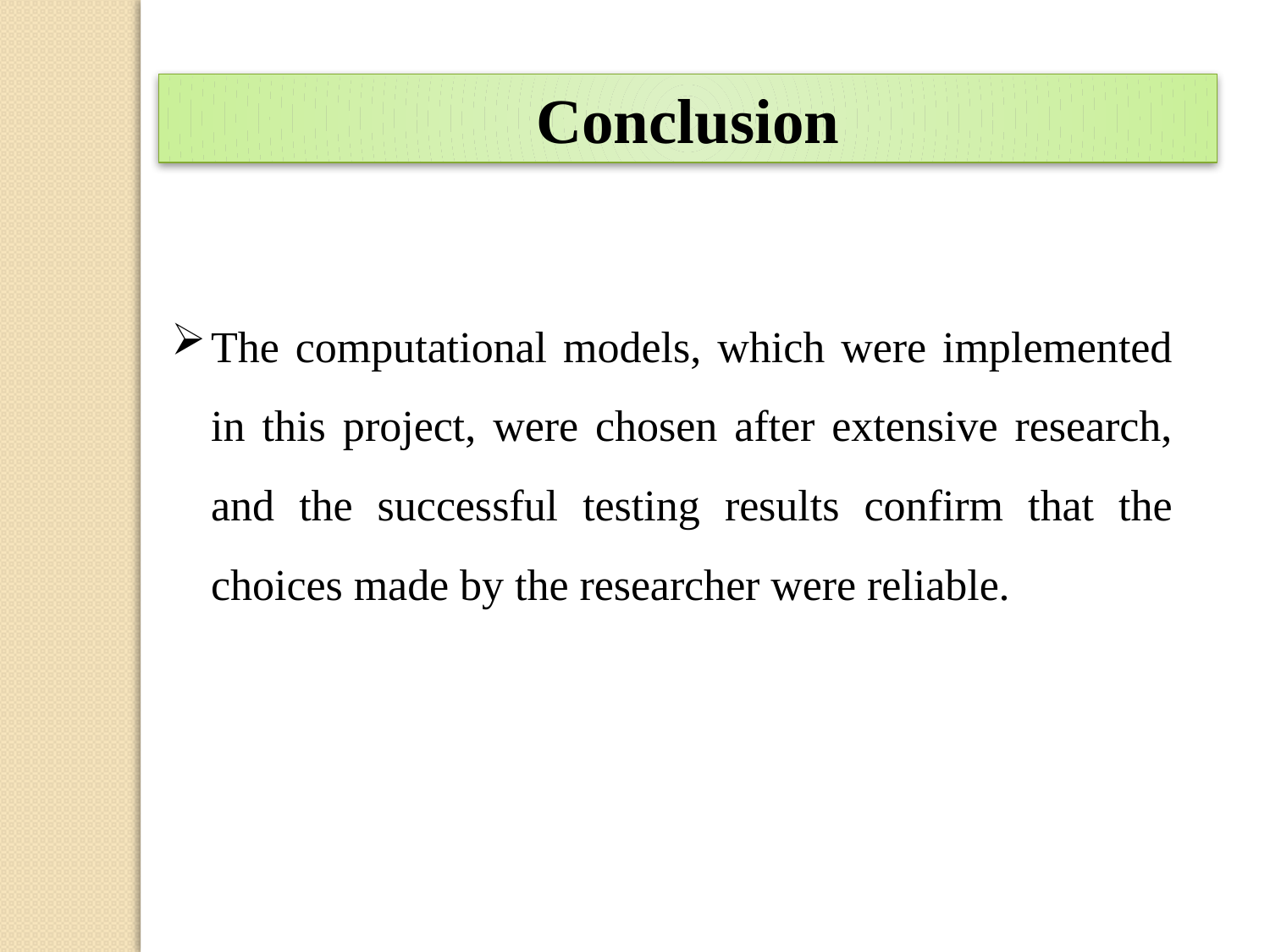

Conclusion

The computational models, which were implemented in this project, were chosen after extensive research, and the successful testing results confirm that the choices made by the researcher were reliable.